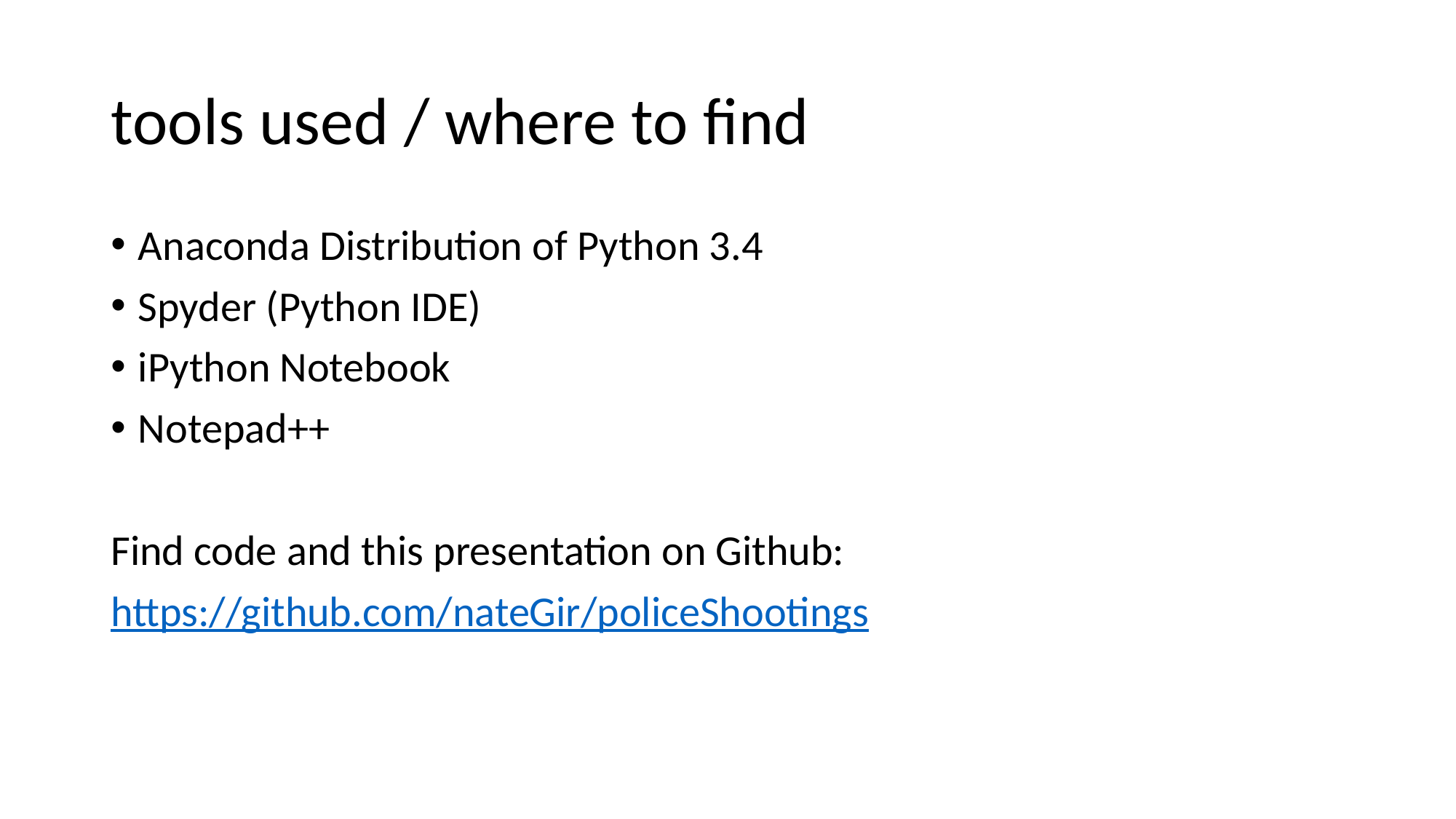

# tools used / where to find
Anaconda Distribution of Python 3.4
Spyder (Python IDE)
iPython Notebook
Notepad++

Find code and this presentation on Github:
https://github.com/nateGir/policeShootings